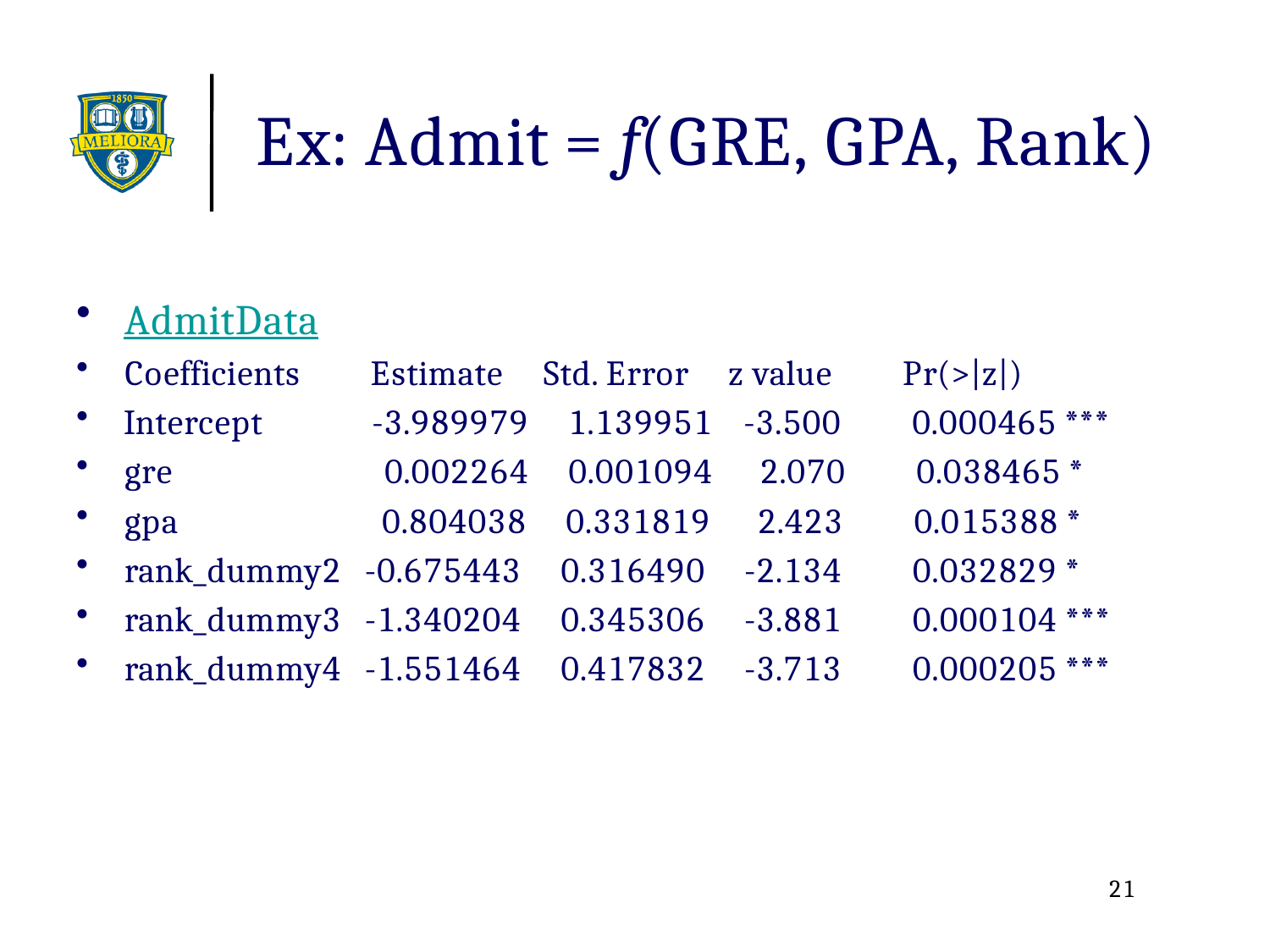

# Ex: Admit = f(GRE, GPA, Rank)
AdmitData
Coefficients         Estimate     Std. Error     z value         Pr(>|z|)
Intercept              -3.989979     1.139951    -3.500         0.000465 ***
gre                           0.002264     0.001094      2.070         0.038465 *
gpa                          0.804038     0.331819      2.423         0.015388 *
rank_dummy2   -0.675443     0.316490     -2.134         0.032829 *
rank_dummy3   -1.340204     0.345306     -3.881         0.000104 ***
rank_dummy4   -1.551464     0.417832     -3.713         0.000205 ***
21